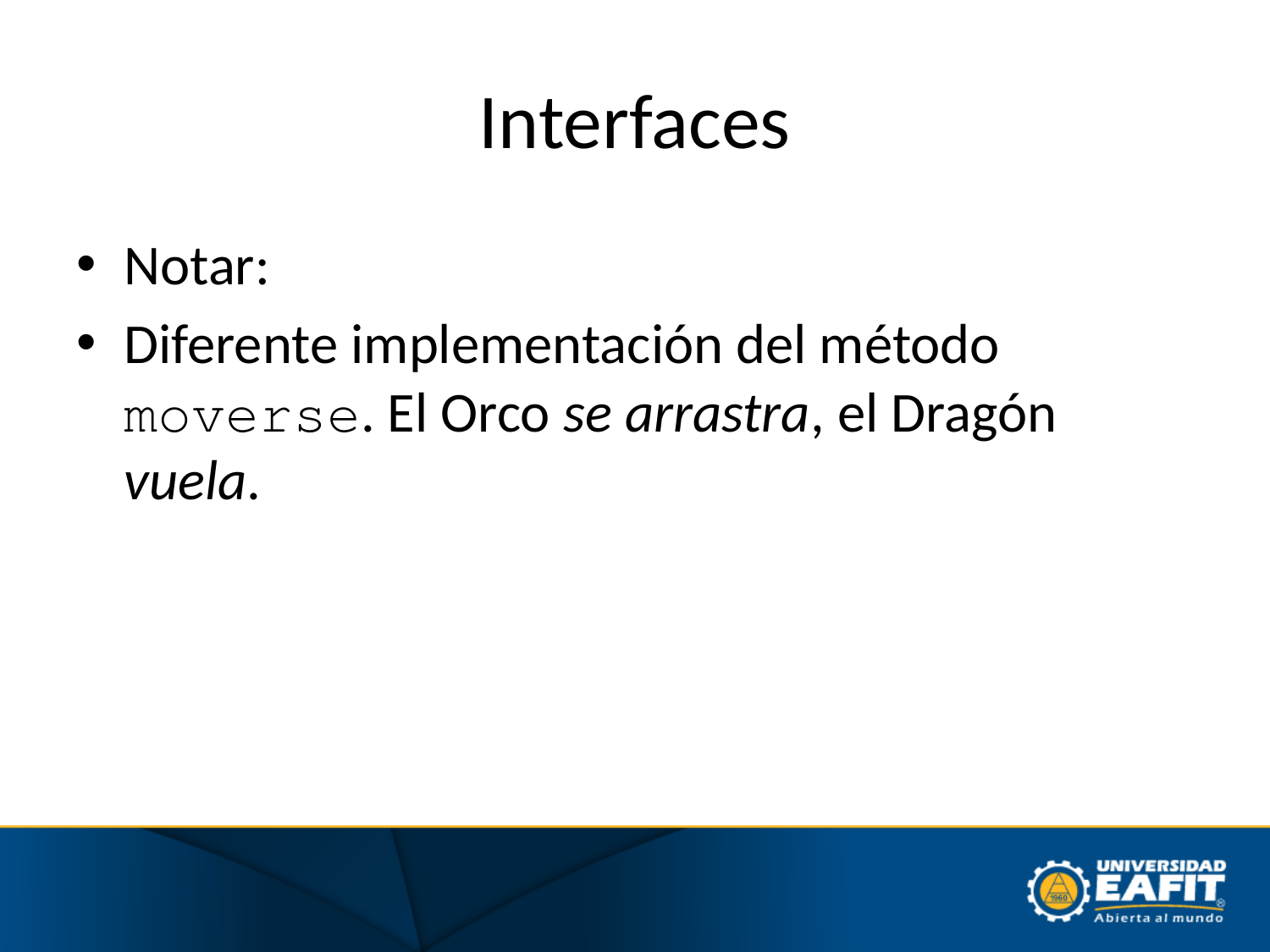

# Interfaces
Notar:
Diferente implementación del método moverse. El Orco se arrastra, el Dragón vuela.